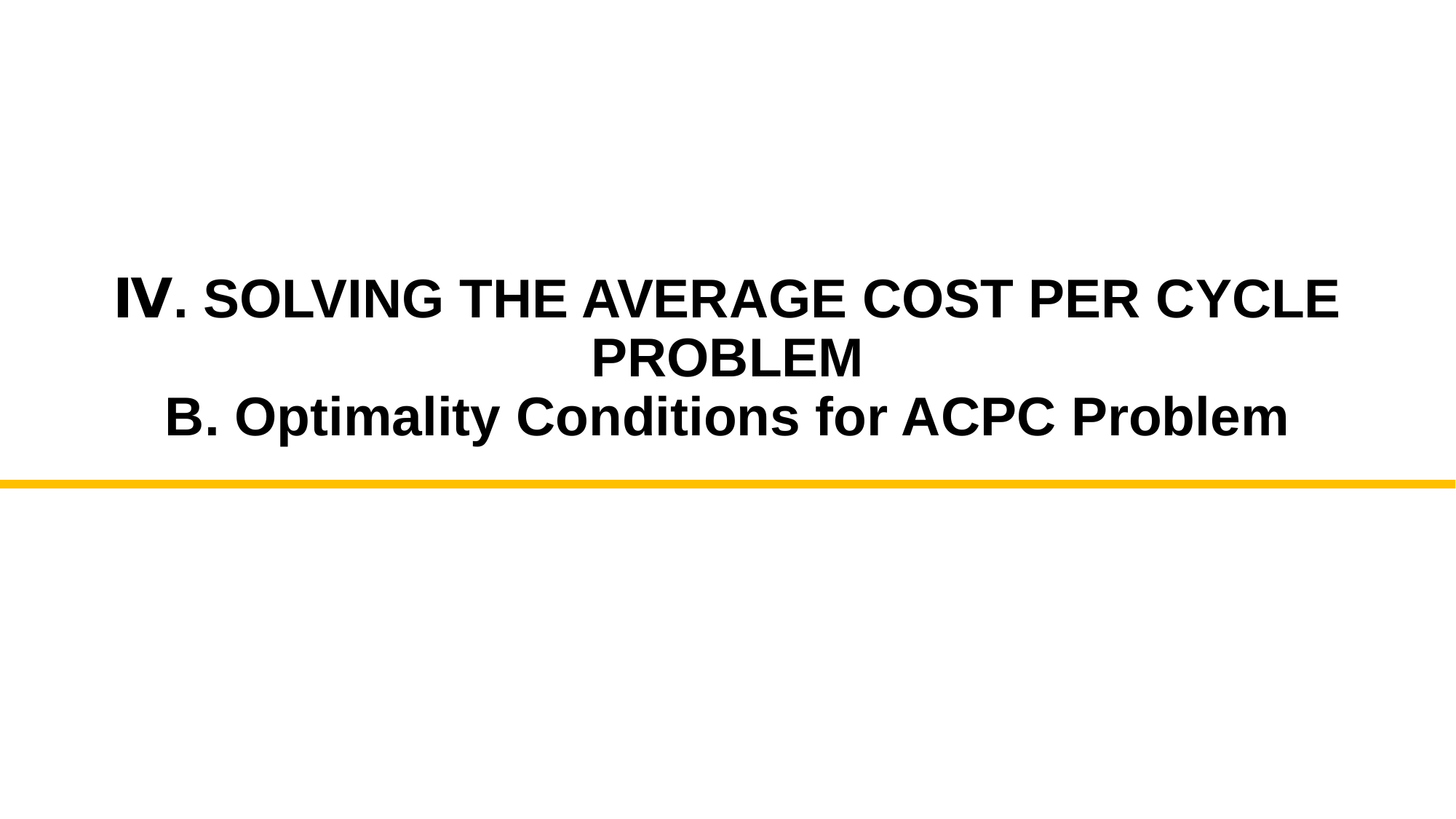

# Ⅳ. SOLVING THE AVERAGE COST PER CYCLE PROBLEM B. Optimality Conditions for ACPC Problem